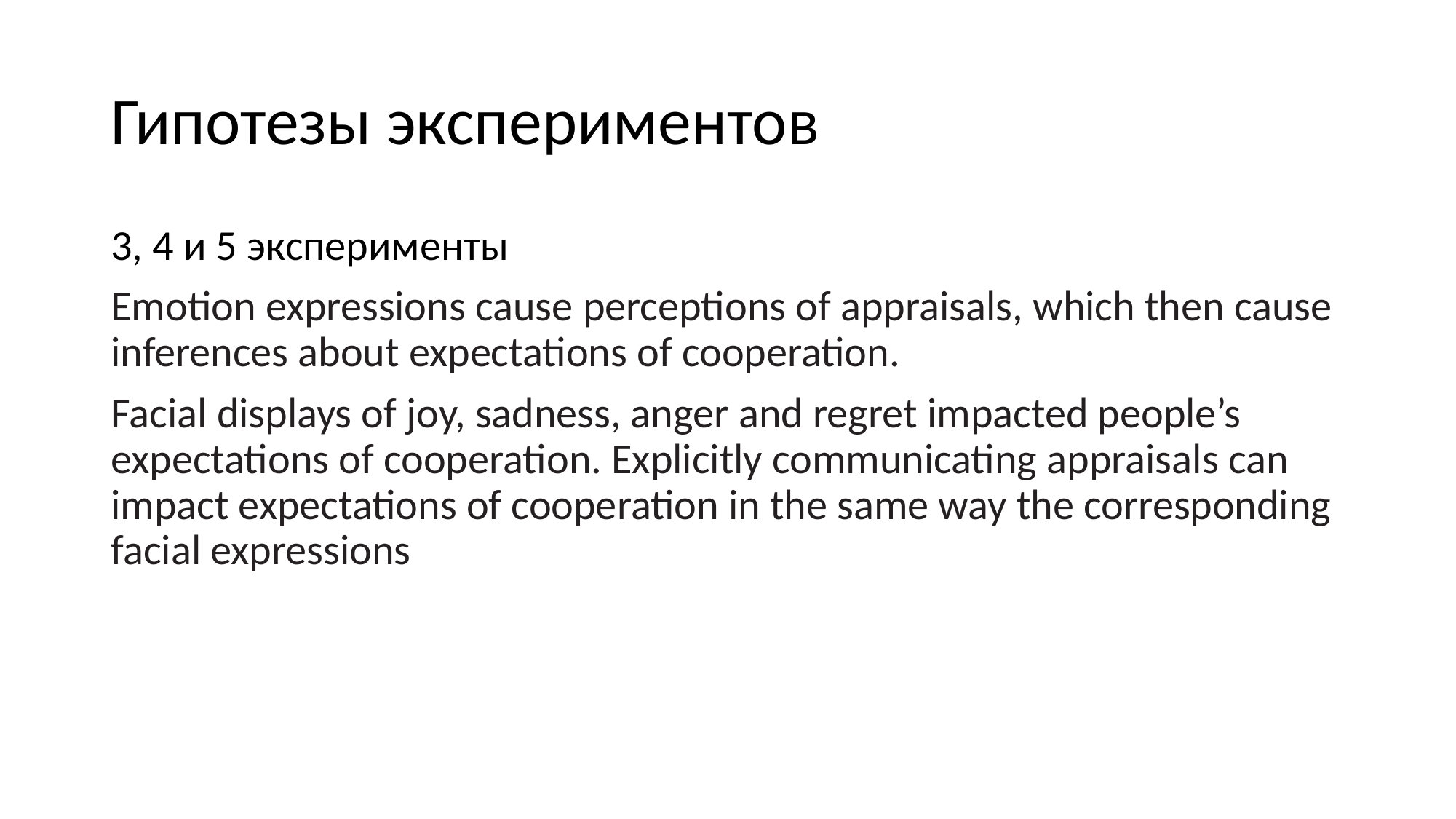

# Гипотезы экспериментов
3, 4 и 5 эксперименты
Emotion expressions cause perceptions of appraisals, which then cause inferences about expectations of cooperation.
Facial displays of joy, sadness, anger and regret impacted people’s expectations of cooperation. Explicitly communicating appraisals can impact expectations of cooperation in the same way the corresponding facial expressions